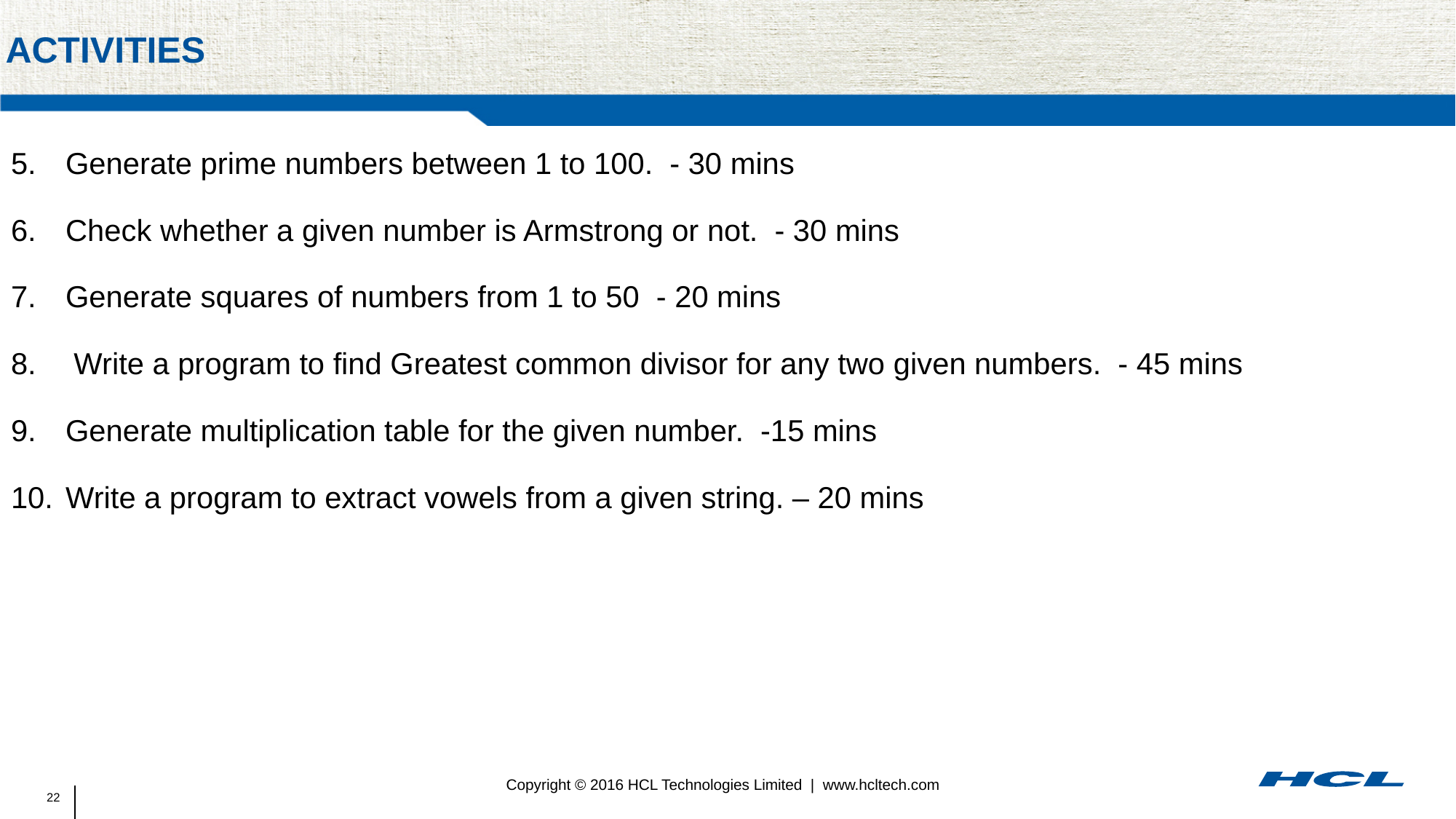

# activities
Generate prime numbers between 1 to 100.  - 30 mins
Check whether a given number is Armstrong or not.  - 30 mins
Generate squares of numbers from 1 to 50  - 20 mins
 Write a program to find Greatest common divisor for any two given numbers.  - 45 mins
Generate multiplication table for the given number.  -15 mins
Write a program to extract vowels from a given string. – 20 mins